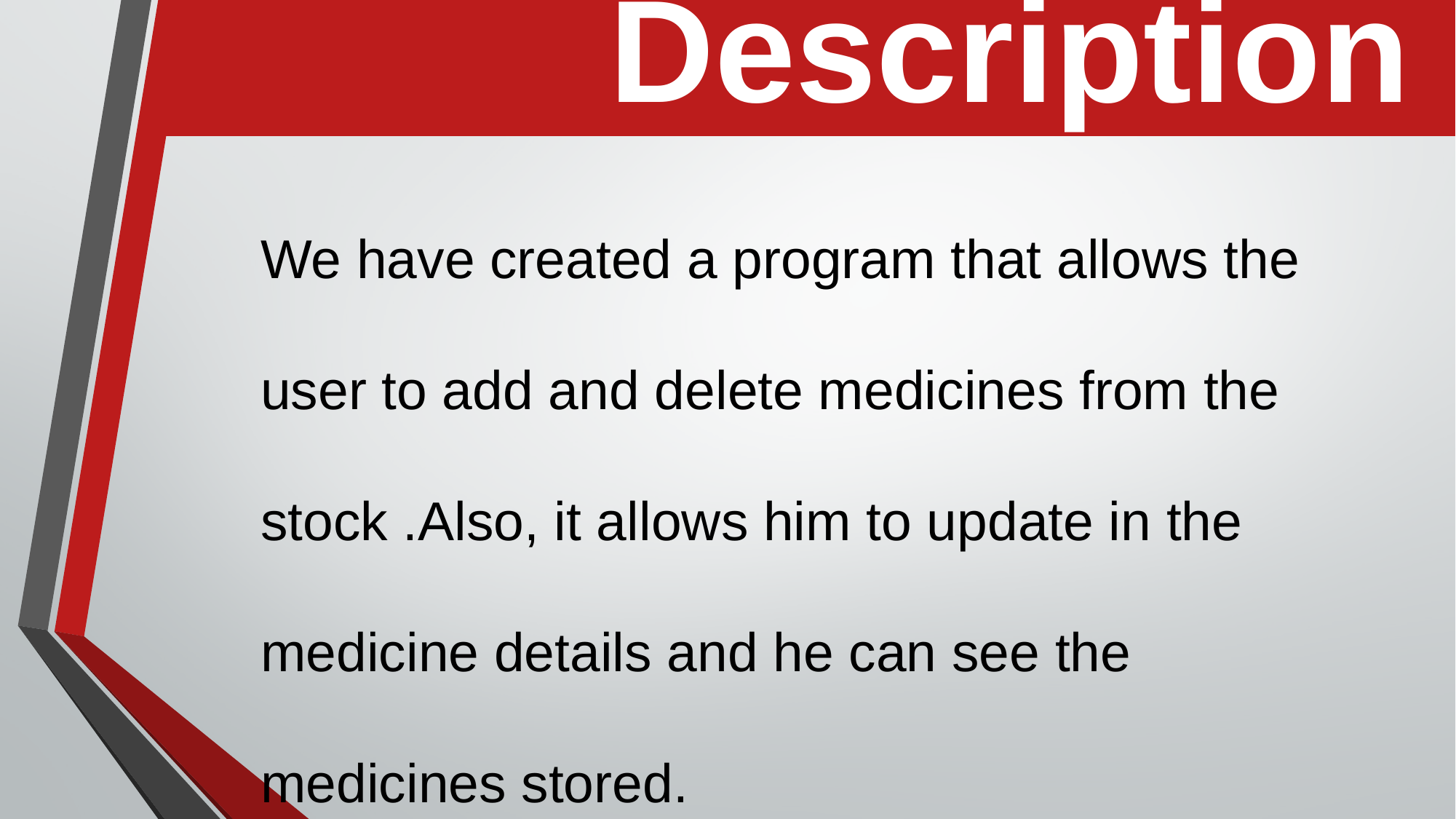

Description

We have created a program that allows the user to add and delete medicines from the stock .Also, it allows him to update in the medicine details and he can see the medicines stored.